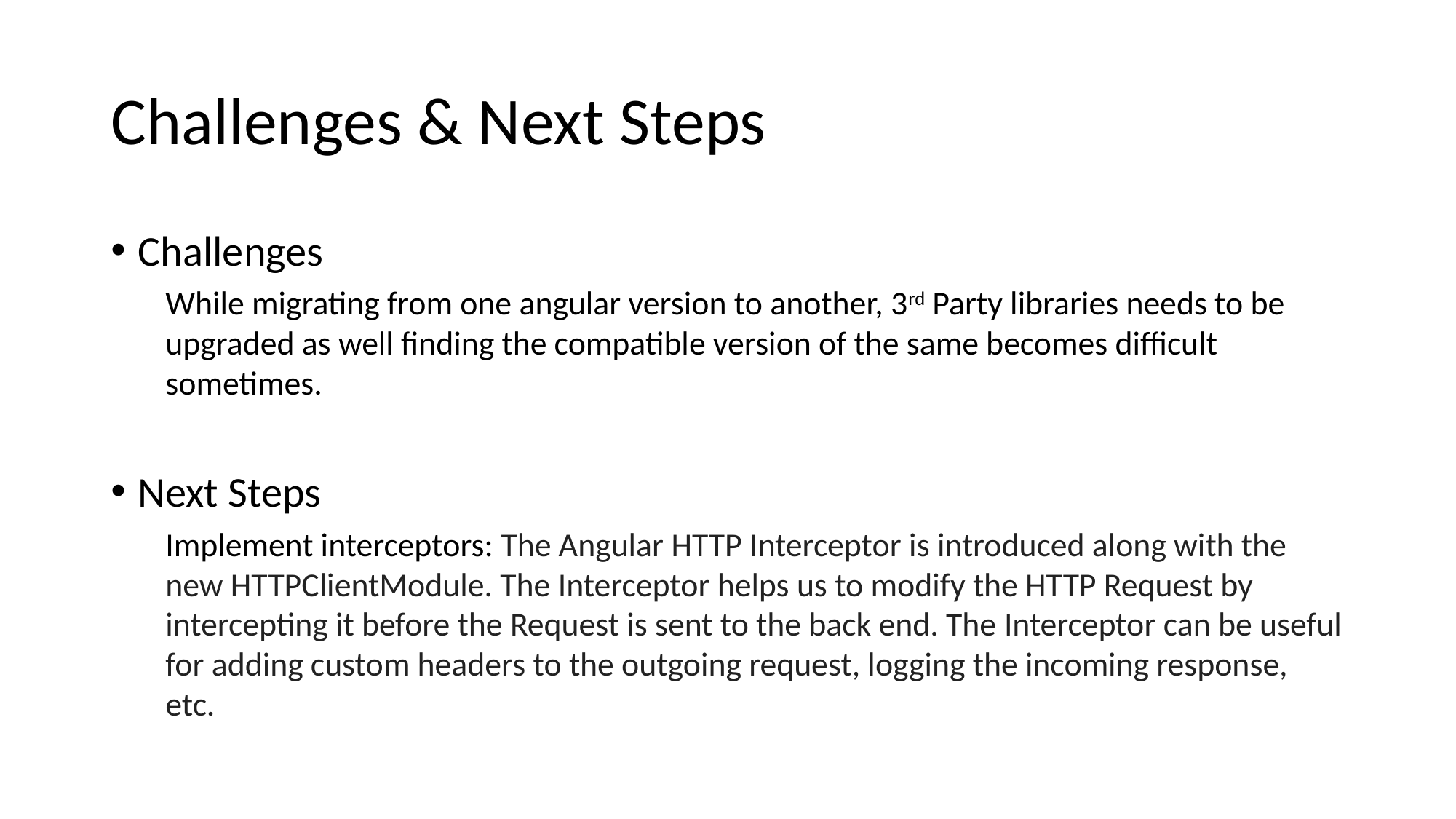

# Challenges & Next Steps
Challenges
While migrating from one angular version to another, 3rd Party libraries needs to be upgraded as well finding the compatible version of the same becomes difficult sometimes.

Next Steps
Implement interceptors: The Angular HTTP Interceptor is introduced along with the new HTTPClientModule. The Interceptor helps us to modify the HTTP Request by intercepting it before the Request is sent to the back end. The Interceptor can be useful for adding custom headers to the outgoing request, logging the incoming response, etc.